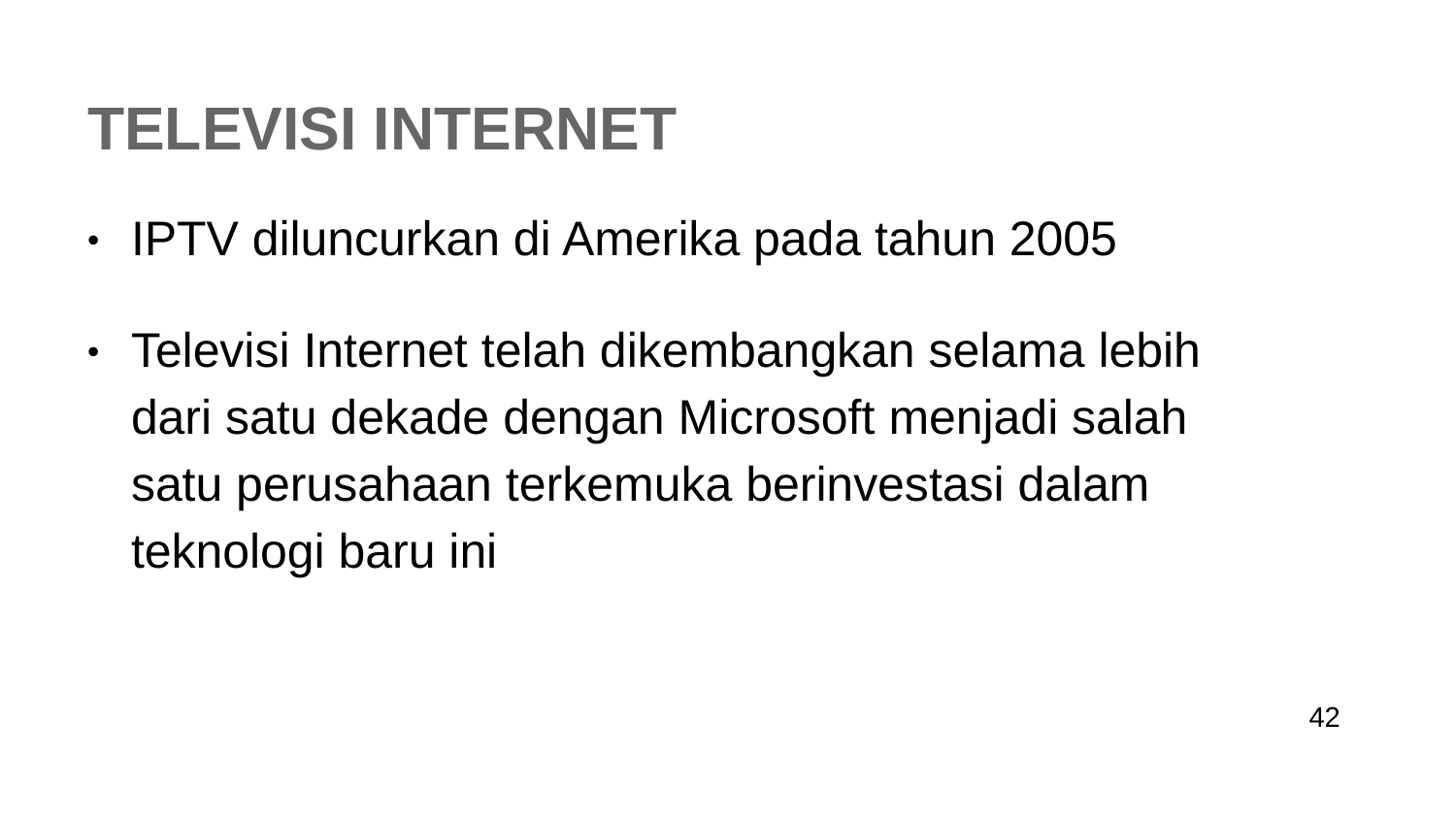

# Televisi Internet
IPTV diluncurkan di Amerika pada tahun 2005
Televisi Internet telah dikembangkan selama lebih dari satu dekade dengan Microsoft menjadi salah satu perusahaan terkemuka berinvestasi dalam teknologi baru ini
42